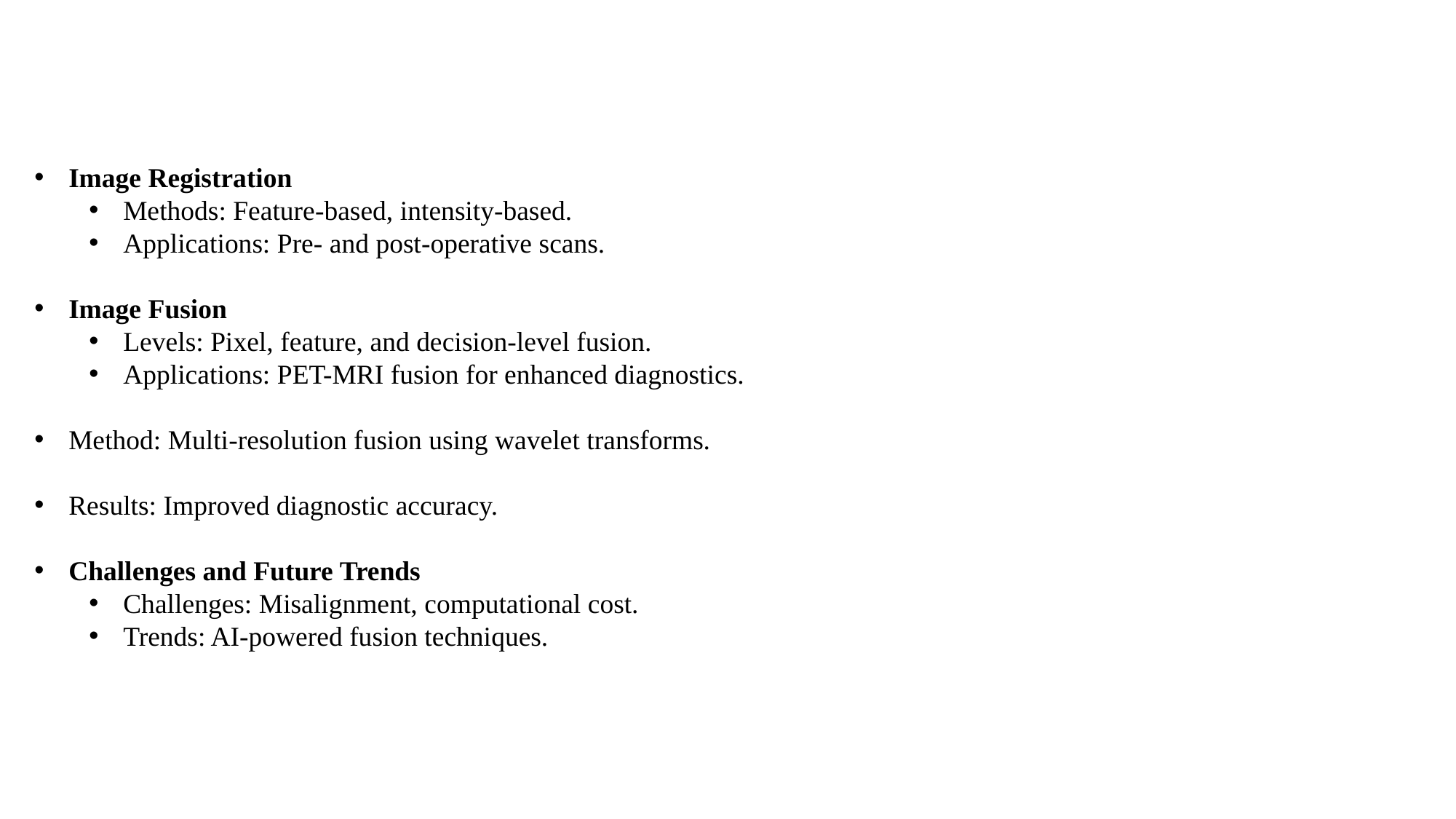

Image Registration
Methods: Feature-based, intensity-based.
Applications: Pre- and post-operative scans.

Image Fusion
Levels: Pixel, feature, and decision-level fusion.
Applications: PET-MRI fusion for enhanced diagnostics.

Method: Multi-resolution fusion using wavelet transforms.

Results: Improved diagnostic accuracy.

Challenges and Future Trends
Challenges: Misalignment, computational cost.
Trends: AI-powered fusion techniques.